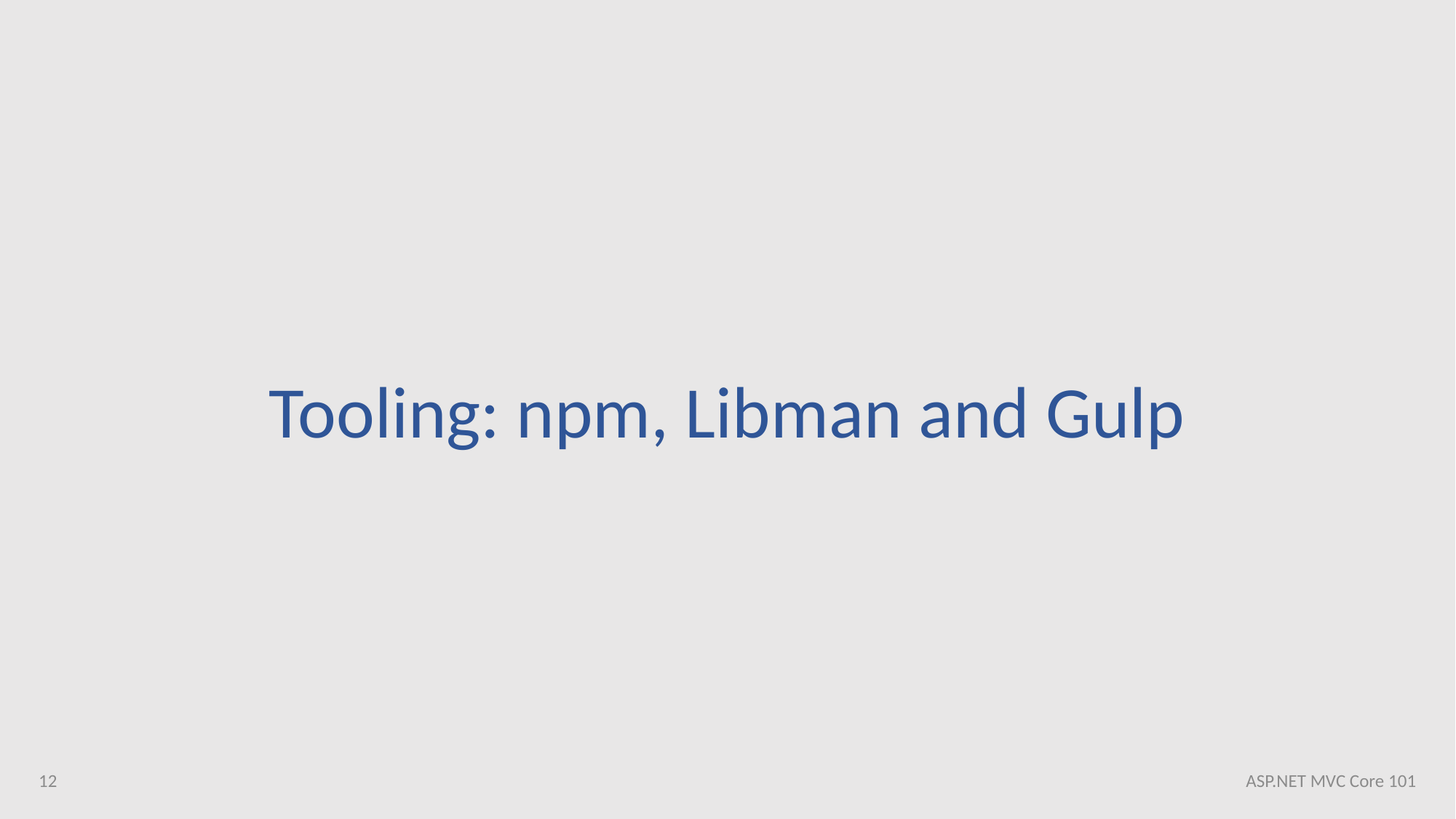

Tooling: npm, Libman and Gulp
12
ASP.NET MVC Core 101